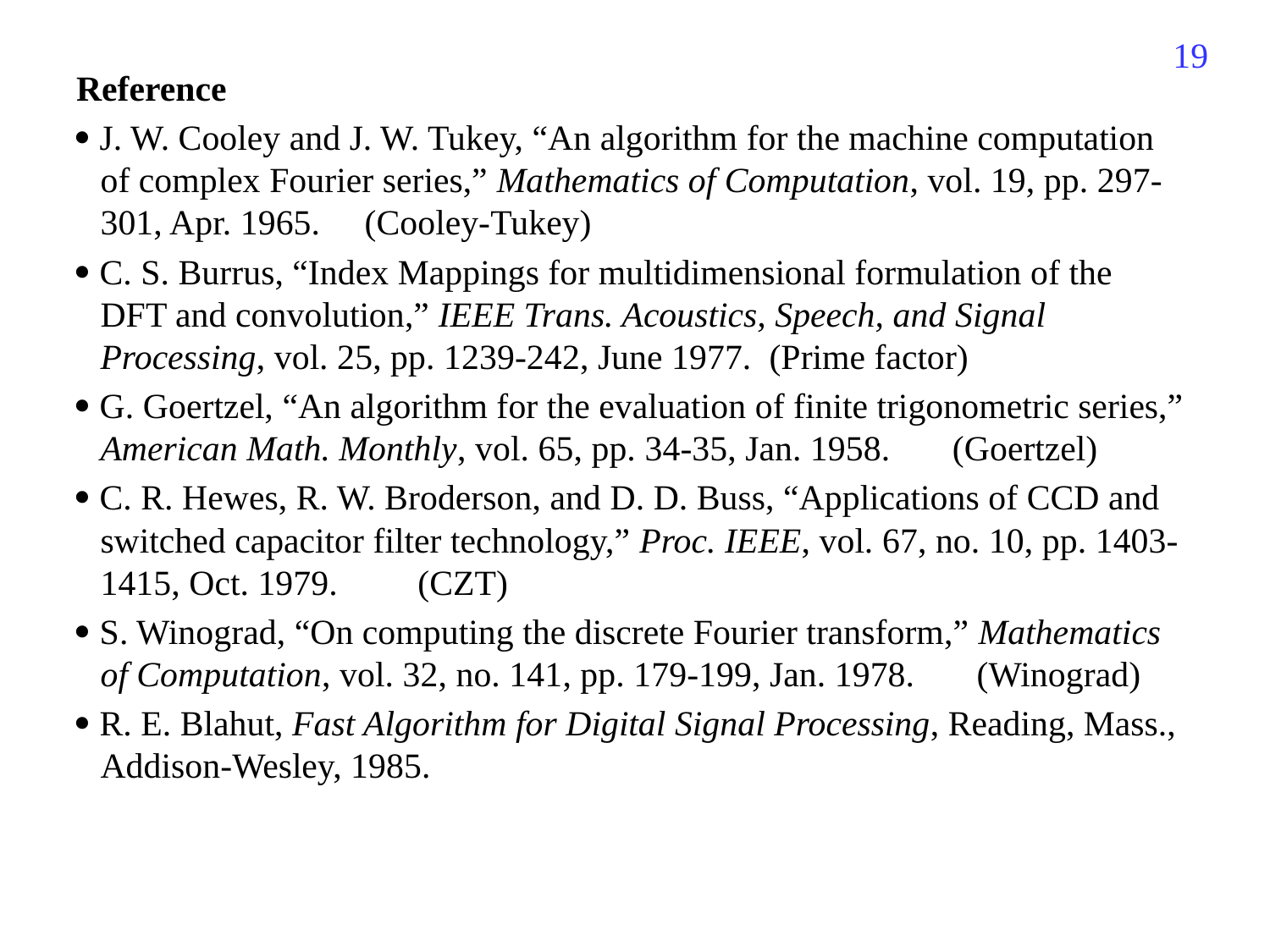

19
Reference
• J. W. Cooley and J. W. Tukey, “An algorithm for the machine computation of complex Fourier series,” Mathematics of Computation, vol. 19, pp. 297-301, Apr. 1965.     (Cooley-Tukey)
• C. S. Burrus, “Index Mappings for multidimensional formulation of the DFT and convolution,” IEEE Trans. Acoustics, Speech, and Signal Processing, vol. 25, pp. 1239-242, June 1977.  (Prime factor)
• G. Goertzel, “An algorithm for the evaluation of finite trigonometric series,” American Math. Monthly, vol. 65, pp. 34-35, Jan. 1958.       (Goertzel)
• C. R. Hewes, R. W. Broderson, and D. D. Buss, “Applications of CCD and switched capacitor filter technology,” Proc. IEEE, vol. 67, no. 10, pp. 1403-1415, Oct. 1979.         (CZT)
• S. Winograd, “On computing the discrete Fourier transform,” Mathematics of Computation, vol. 32, no. 141, pp. 179-199, Jan. 1978.       (Winograd)
• R. E. Blahut, Fast Algorithm for Digital Signal Processing, Reading, Mass., Addison-Wesley, 1985.